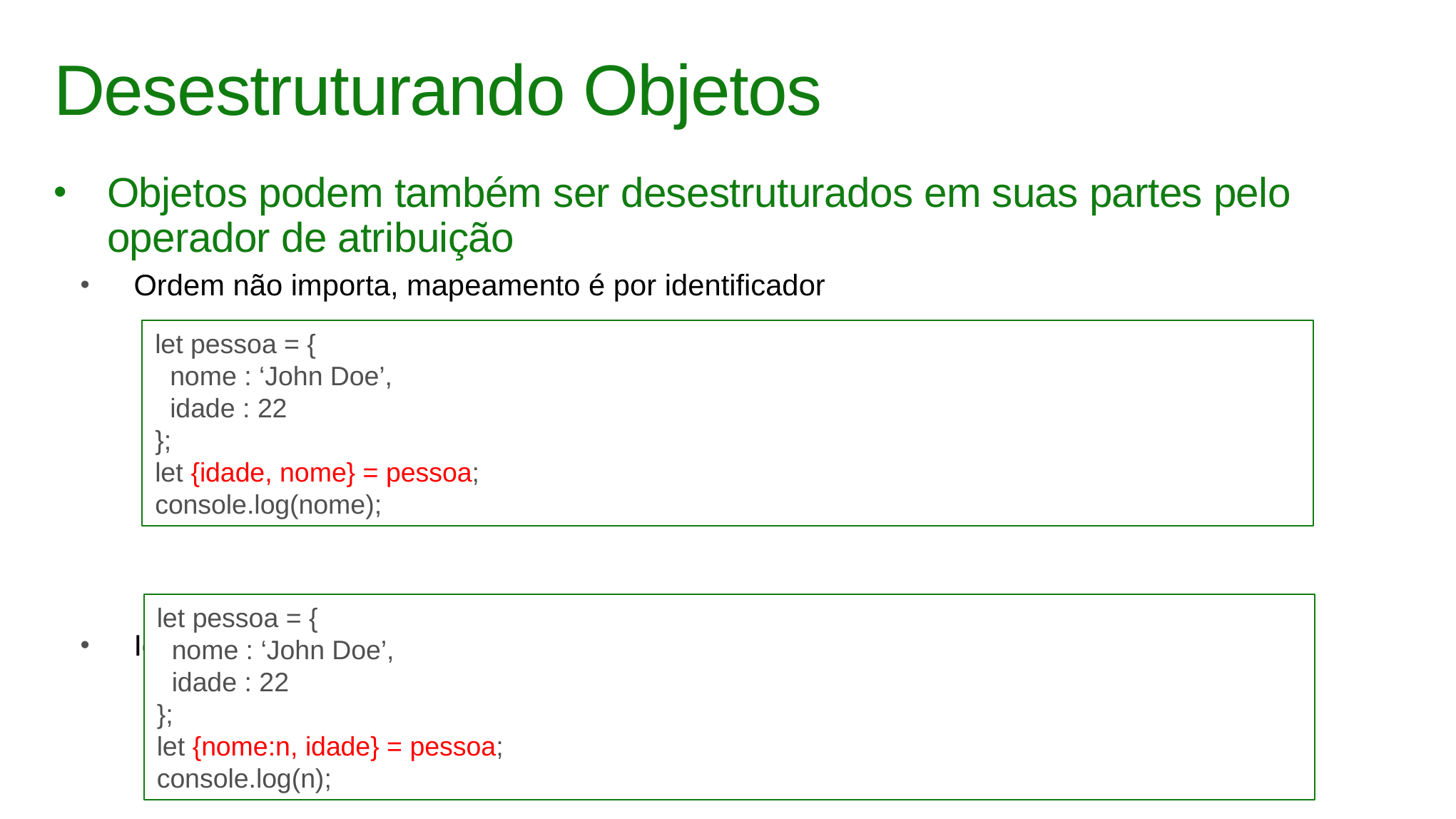

# Desestruturando Objetos
Objetos podem também ser desestruturados em suas partes pelo operador de atribuição
Ordem não importa, mapeamento é por identificador

Identificador pode ser renomeado via “:”
let pessoa = {
  nome : ‘John Doe’,
  idade : 22
};
let {idade, nome} = pessoa;
console.log(nome);
let pessoa = {
  nome : ‘John Doe’,
  idade : 22
};
let {nome:n, idade} = pessoa;
console.log(n);